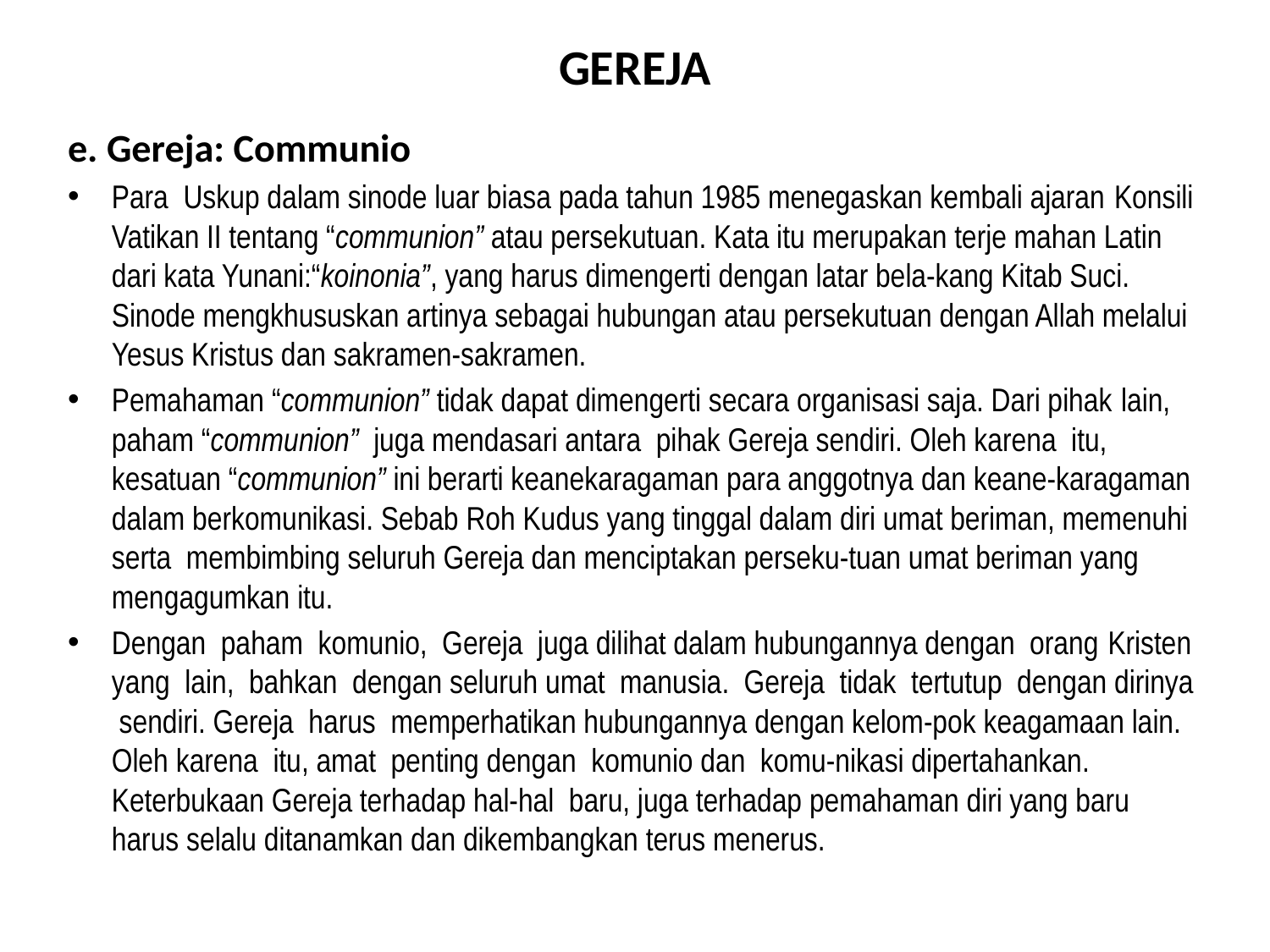

# GEREJA
e. Gereja: Communio
Para  Uskup dalam sinode luar biasa pada tahun 1985 menegaskan kembali ajaran Konsili Vatikan II tentang “communion” atau persekutuan. Kata itu merupakan terje mahan Latin dari kata Yunani:“koinonia”, yang harus dimengerti dengan latar bela-kang Kitab Suci. Sinode mengkhususkan artinya sebagai hubungan atau persekutuan dengan Allah melalui Yesus Kristus dan sakramen-sakramen.
Pemahaman “communion” tidak dapat dimengerti secara organisasi saja. Dari pihak lain, paham “communion”  juga mendasari antara  pihak Gereja sendiri. Oleh karena  itu, kesatuan “communion” ini berarti keanekaragaman para anggotnya dan keane-karagaman dalam berkomunikasi. Sebab Roh Kudus yang tinggal dalam diri umat beriman, memenuhi serta  membimbing seluruh Gereja dan menciptakan perseku-tuan umat beriman yang mengagumkan itu.
Dengan  paham  komunio,  Gereja  juga dilihat dalam hubungannya dengan  orang Kristen  yang  lain,  bahkan  dengan seluruh umat  manusia.  Gereja  tidak  tertutup  dengan dirinya  sendiri. Gereja  harus  memperhatikan hubungannya dengan kelom-pok keagamaan lain.  Oleh karena  itu, amat  penting dengan  komunio dan  komu-nikasi dipertahankan. Keterbukaan Gereja terhadap hal-hal  baru, juga terhadap pemahaman diri yang baru harus selalu ditanamkan dan dikembangkan terus menerus.